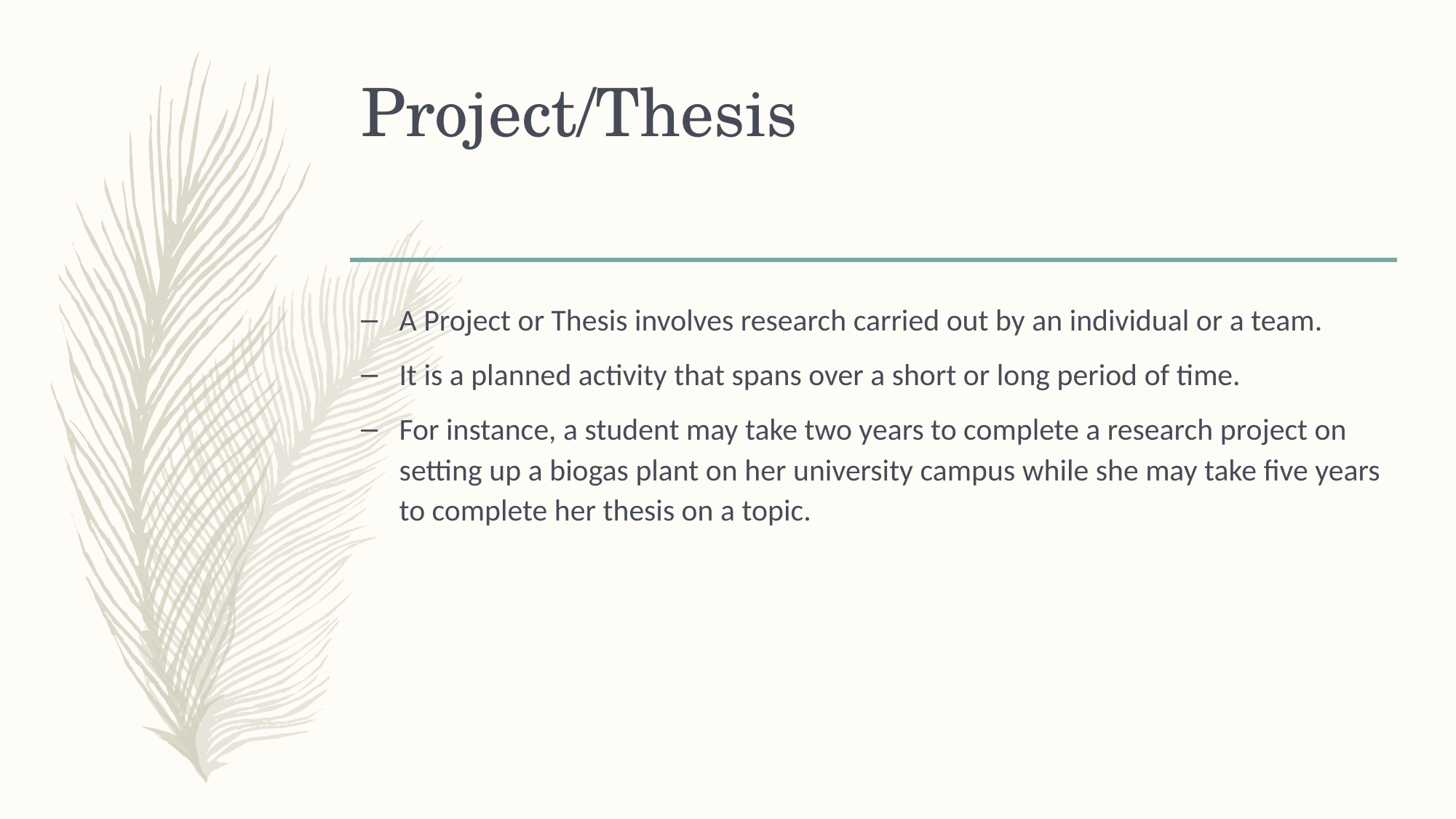

# Project/Thesis
A Project or Thesis involves research carried out by an individual or a team.
It is a planned activity that spans over a short or long period of time.
For instance, a student may take two years to complete a research project on setting up a biogas plant on her university campus while she may take five years to complete her thesis on a topic.